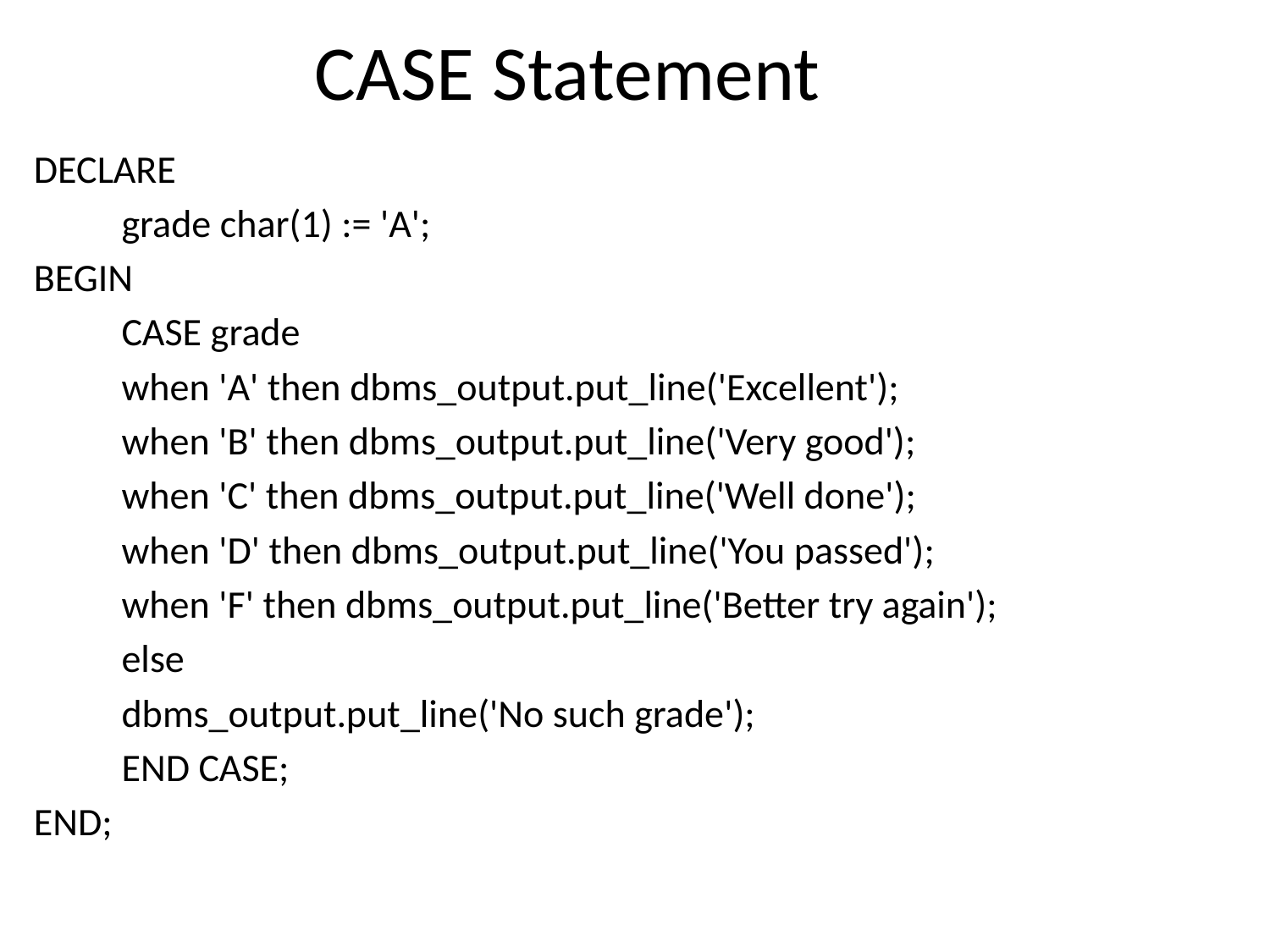

# CASE Statement
DECLARE
	grade char(1) := 'A';
BEGIN
	CASE grade
		when 'A' then dbms_output.put_line('Excellent');
		when 'B' then dbms_output.put_line('Very good');
		when 'C' then dbms_output.put_line('Well done');
		when 'D' then dbms_output.put_line('You passed');
		when 'F' then dbms_output.put_line('Better try again');
	else
		dbms_output.put_line('No such grade');
	END CASE;
END;